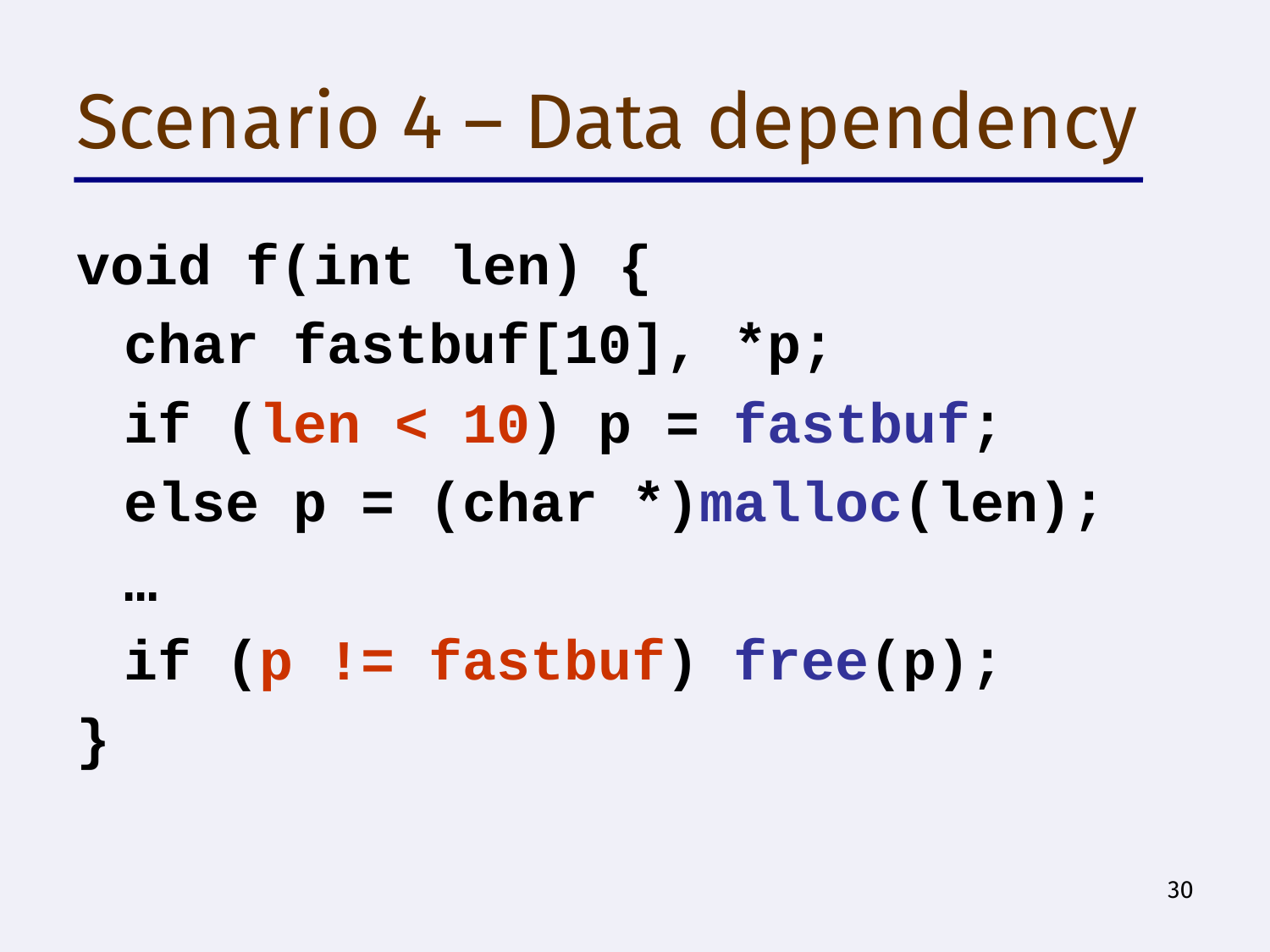

# Scenario 4 – Data dependency
void f(int len) {
	char fastbuf[10], *p;
	if (len < 10) p = fastbuf;
	else p = (char *)malloc(len);
	…
	if (p != fastbuf) free(p);
}
30